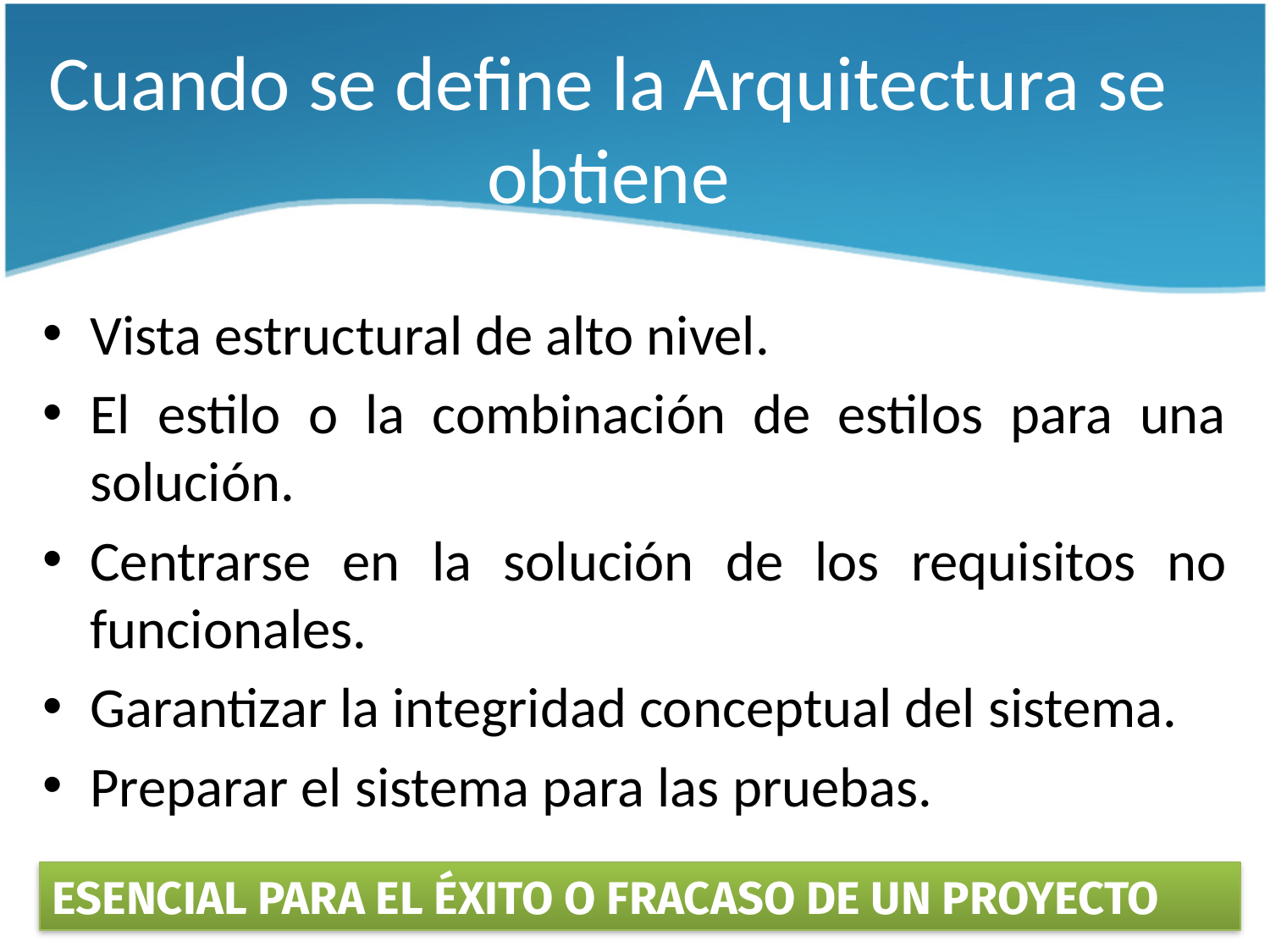

# Cuando se define la Arquitectura se obtiene
Vista estructural de alto nivel.
El estilo o la combinación de estilos para una solución.
Centrarse en la solución de los requisitos no funcionales.
Garantizar la integridad conceptual del sistema.
Preparar el sistema para las pruebas.
ESENCIAL PARA EL ÉXITO O FRACASO DE UN PROYECTO
22